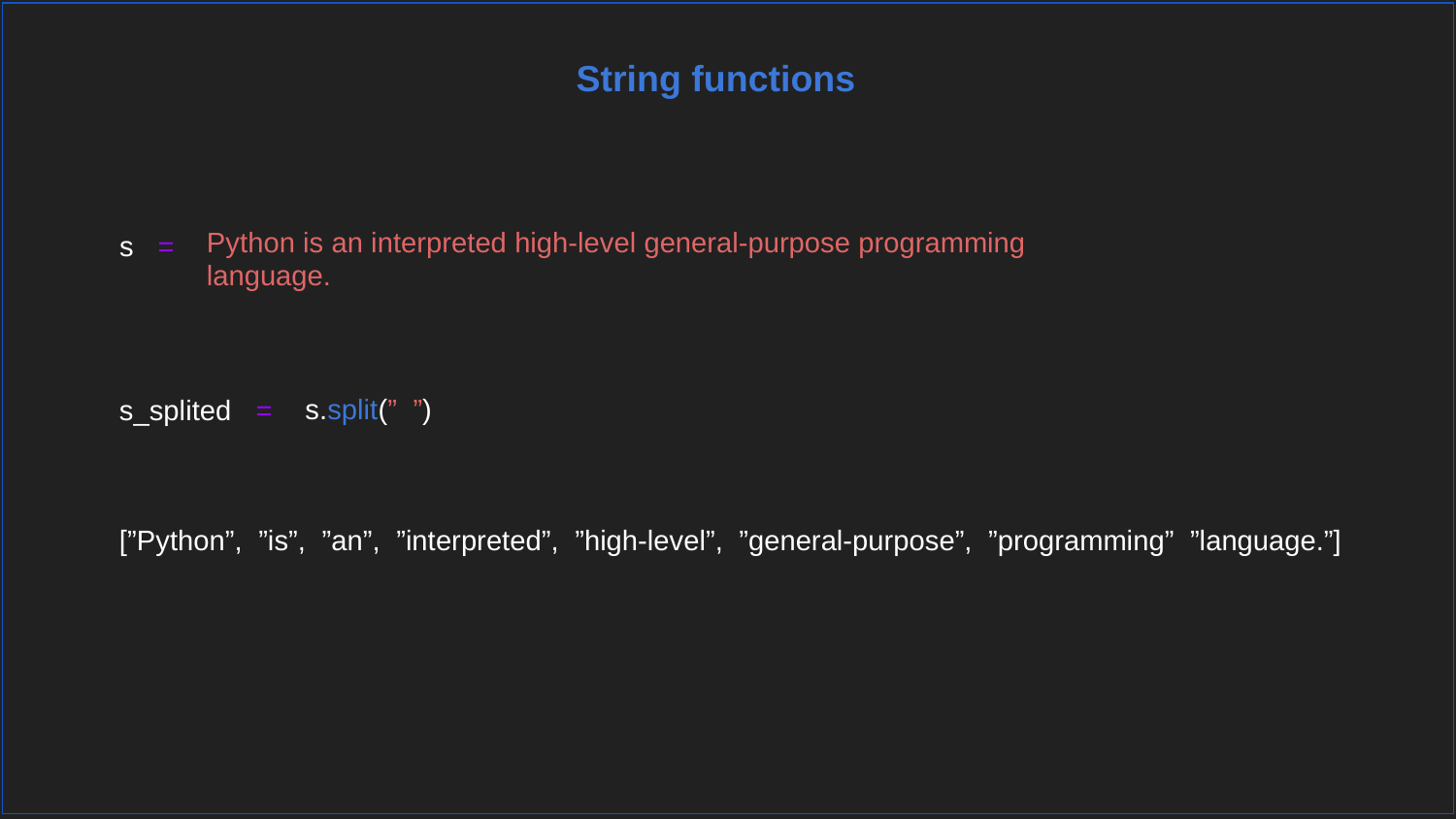

String functions
Python is an interpreted high-level general-purpose programming language.
s   =
s.split(”  ”)
s_splited   =
[”Python”,  ”is”,  ”an”,  ”interpreted”,  ”high-level”,  ”general-purpose”,  ”programming”  ”language.”]